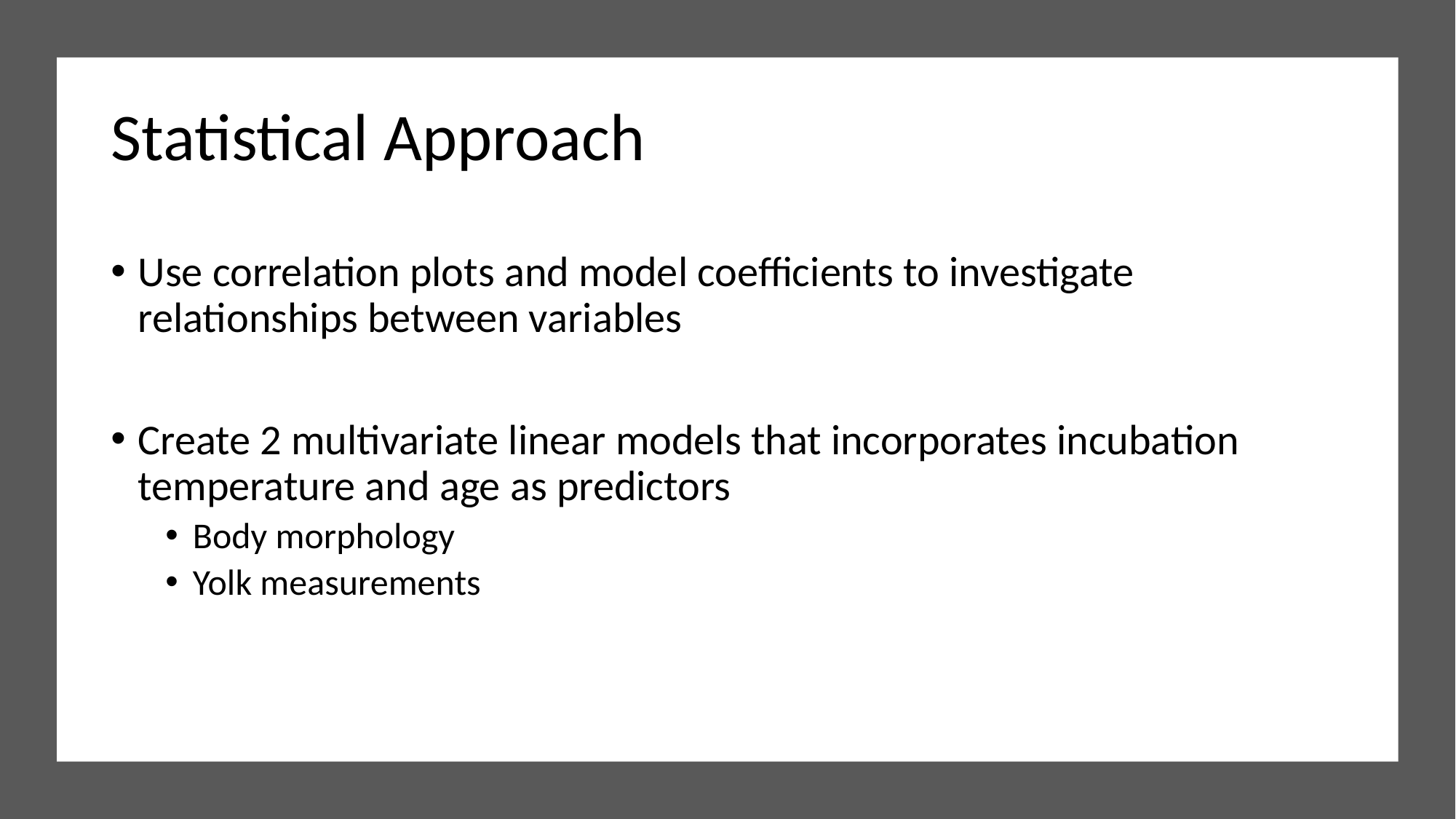

# Statistical Approach
Use correlation plots and model coefficients to investigate relationships between variables

Create 2 multivariate linear models that incorporates incubation temperature and age as predictors
Body morphology
Yolk measurements